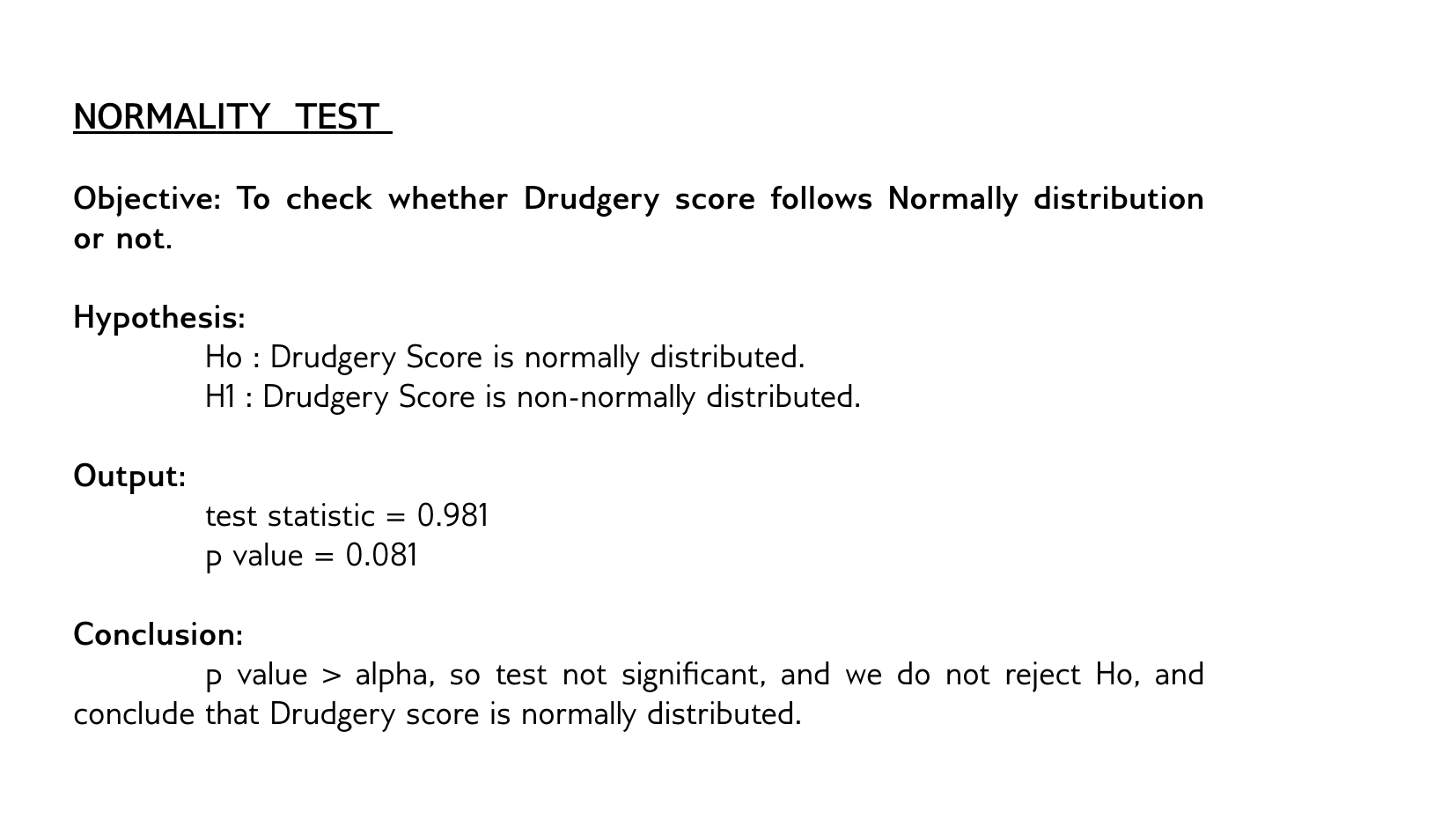

NORMALITY  TEST

Objective: To check whether Drudgery score follows Normally distribution or not.

Hypothesis:
	Ho : Drudgery Score is normally distributed.
	H1 : Drudgery Score is non-normally distributed.

Output:
	test statistic = 0.981
	p value = 0.081

Conclusion:
	p value > alpha, so test not significant, and we do not reject Ho, and conclude that Drudgery score is normally distributed.